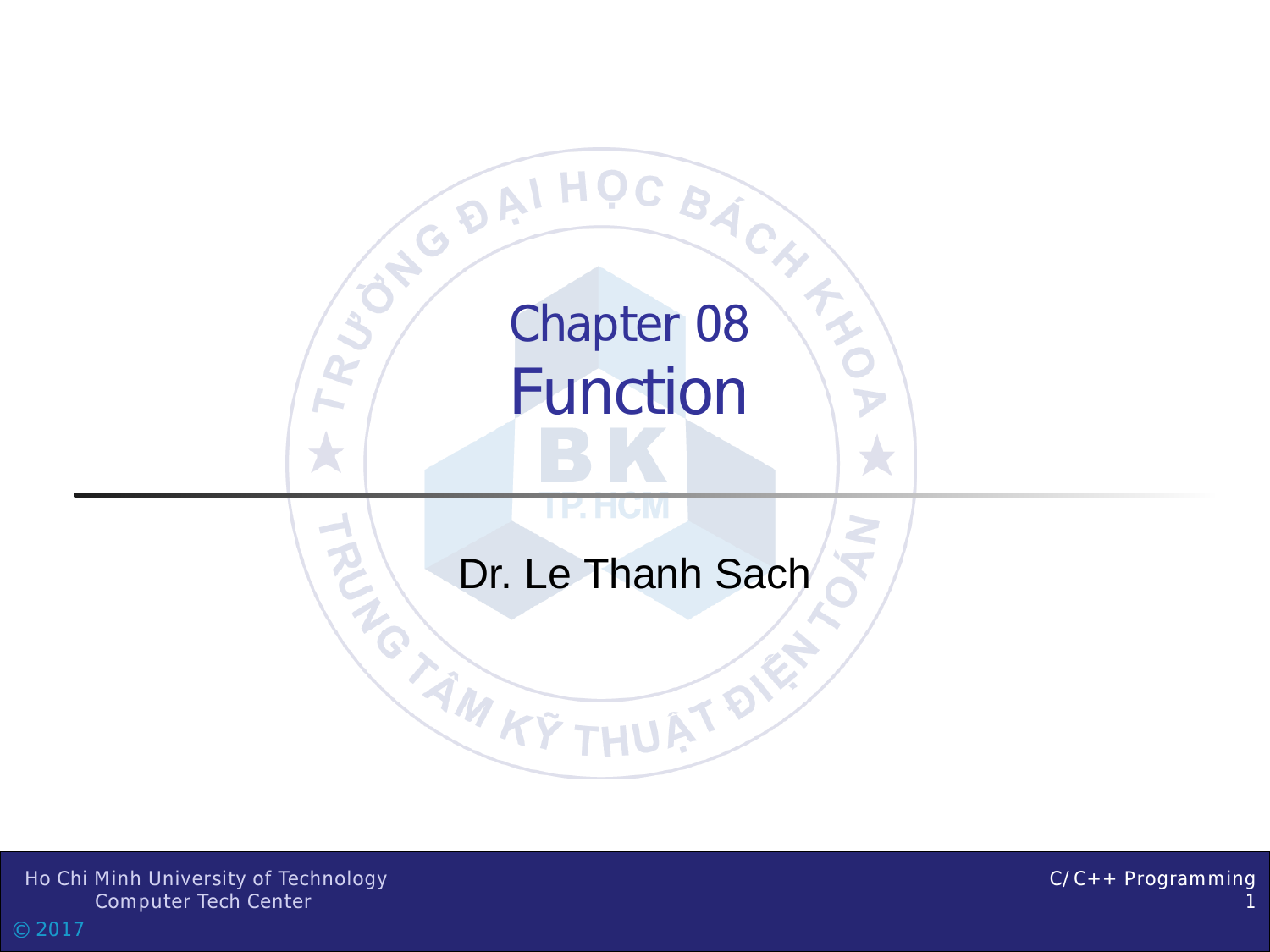

# Chapter 08 Function
Dr. Le Thanh Sach